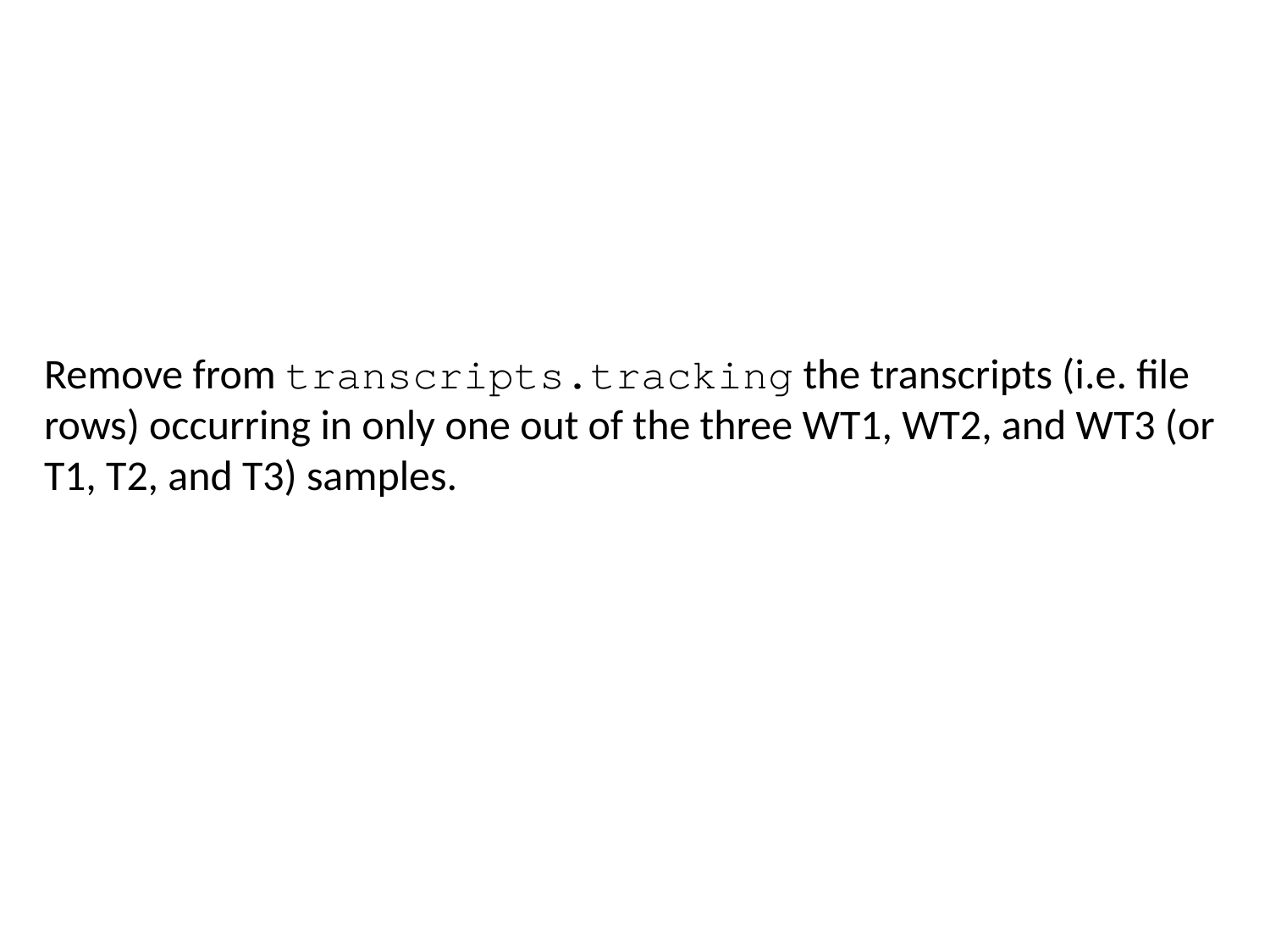

Remove from transcripts.tracking the transcripts (i.e. file rows) occurring in only one out of the three WT1, WT2, and WT3 (or T1, T2, and T3) samples.